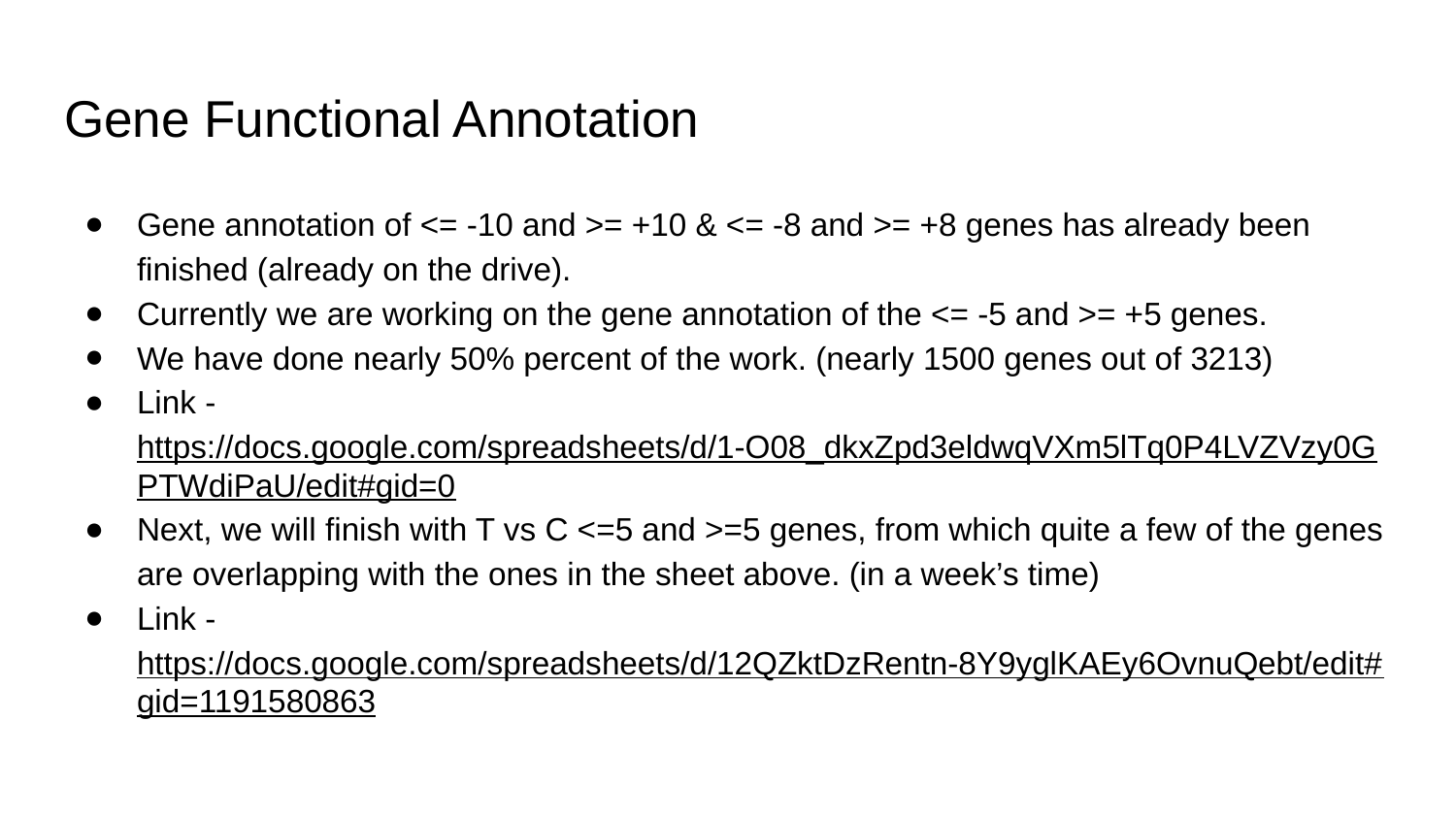

# Gene Functional Annotation
Gene annotation of <= -10 and >= +10 & <= -8 and >= +8 genes has already been finished (already on the drive).
Currently we are working on the gene annotation of the <= -5 and >= +5 genes.
We have done nearly 50% percent of the work. (nearly 1500 genes out of 3213)
Link - https://docs.google.com/spreadsheets/d/1-O08_dkxZpd3eldwqVXm5lTq0P4LVZVzy0GPTWdiPaU/edit#gid=0
Next, we will finish with T vs C <=5 and >=5 genes, from which quite a few of the genes are overlapping with the ones in the sheet above. (in a week’s time)
Link - https://docs.google.com/spreadsheets/d/12QZktDzRentn-8Y9yglKAEy6OvnuQebt/edit#gid=1191580863